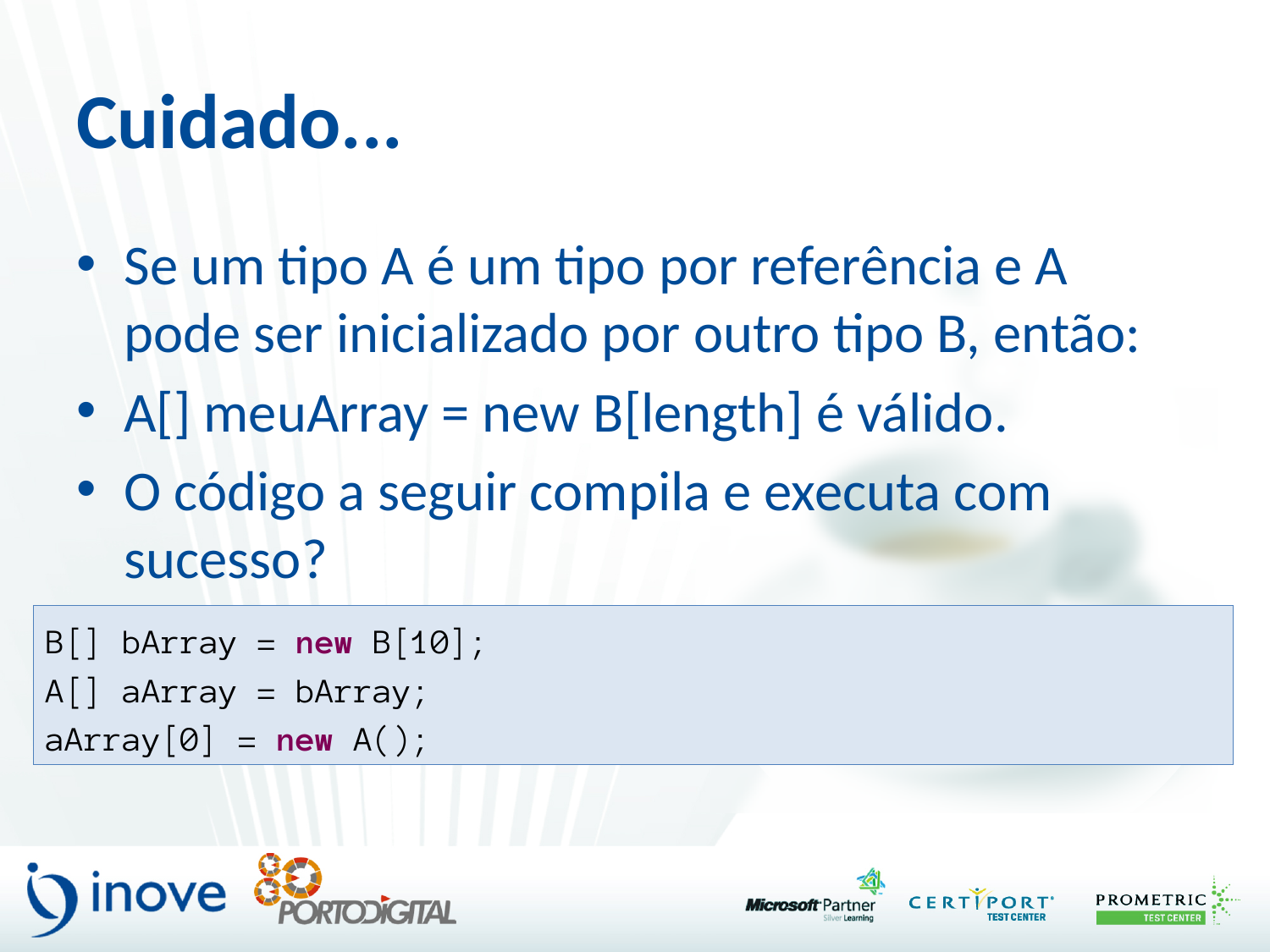

# Cuidado...
Se um tipo A é um tipo por referência e A pode ser inicializado por outro tipo B, então:
A[] meuArray = new B[length] é válido.
O código a seguir compila e executa com sucesso?
B[] bArray = new B[10];
A[] aArray = bArray;
aArray[0] = new A();